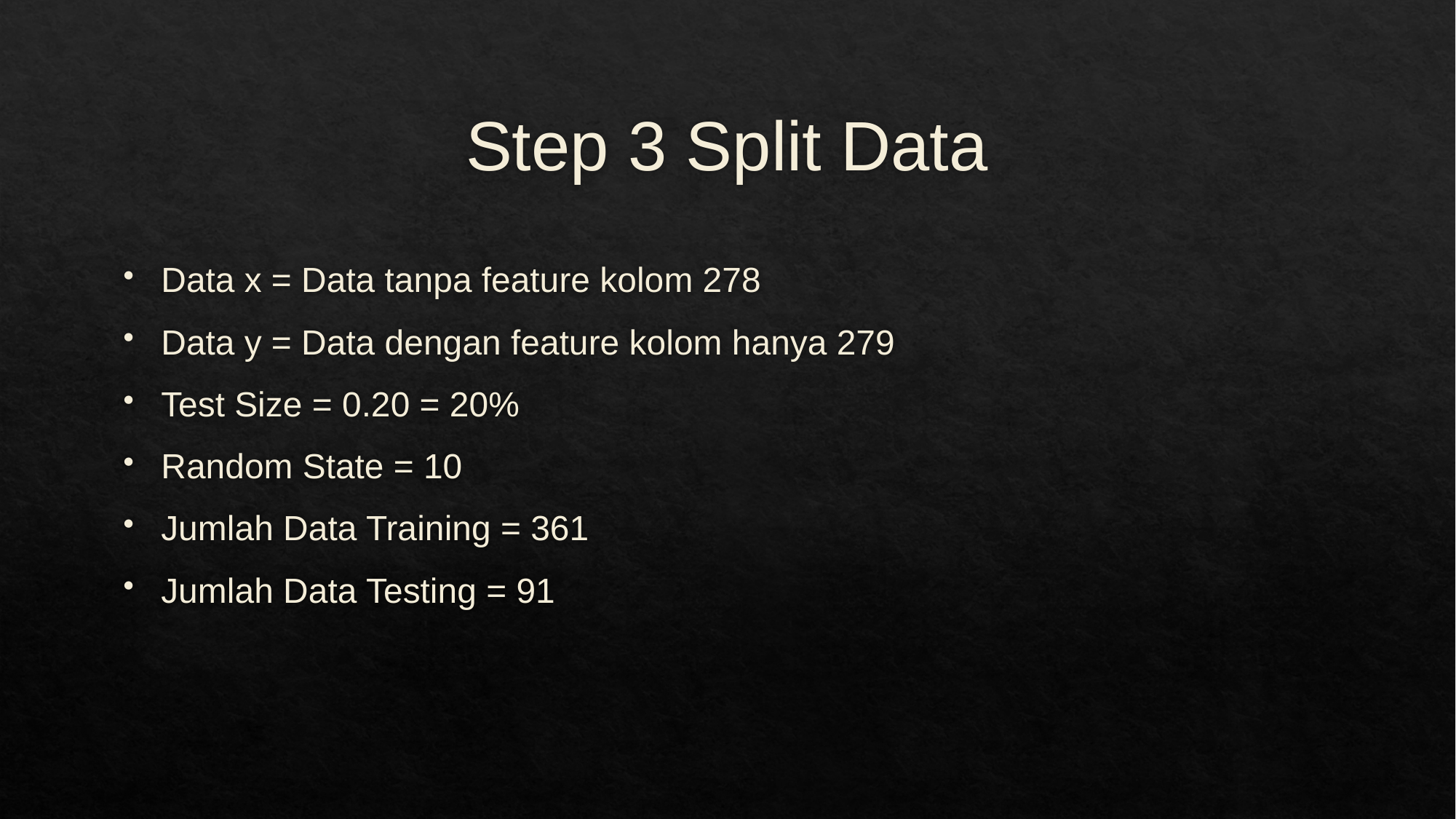

# Step 3 Split Data
Data x = Data tanpa feature kolom 278
Data y = Data dengan feature kolom hanya 279
Test Size = 0.20 = 20%
Random State = 10
Jumlah Data Training = 361
Jumlah Data Testing = 91